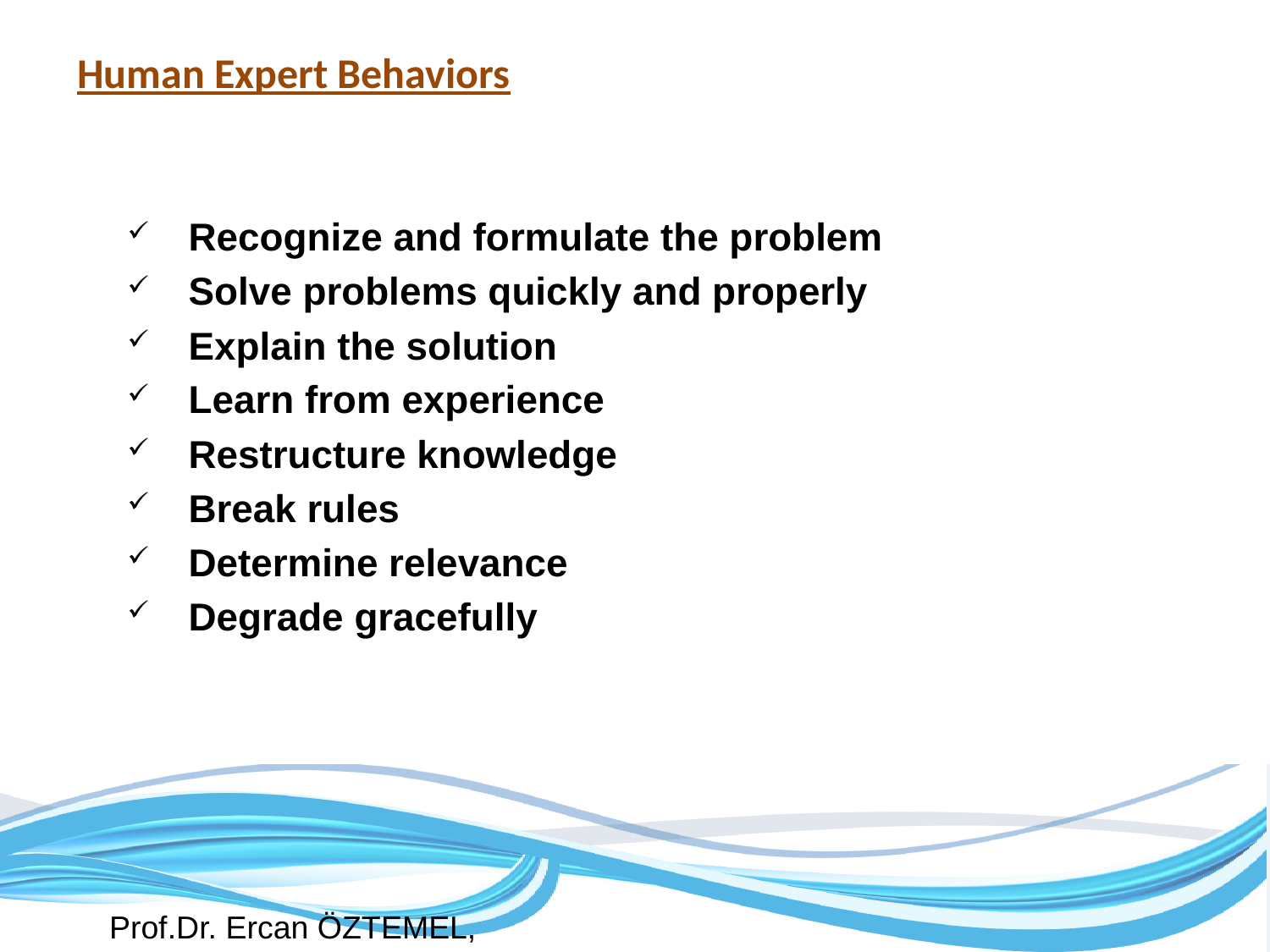

Human Expert Behaviors
Recognize and formulate the problem
Solve problems quickly and properly
Explain the solution
Learn from experience
Restructure knowledge
Break rules
Determine relevance
Degrade gracefully